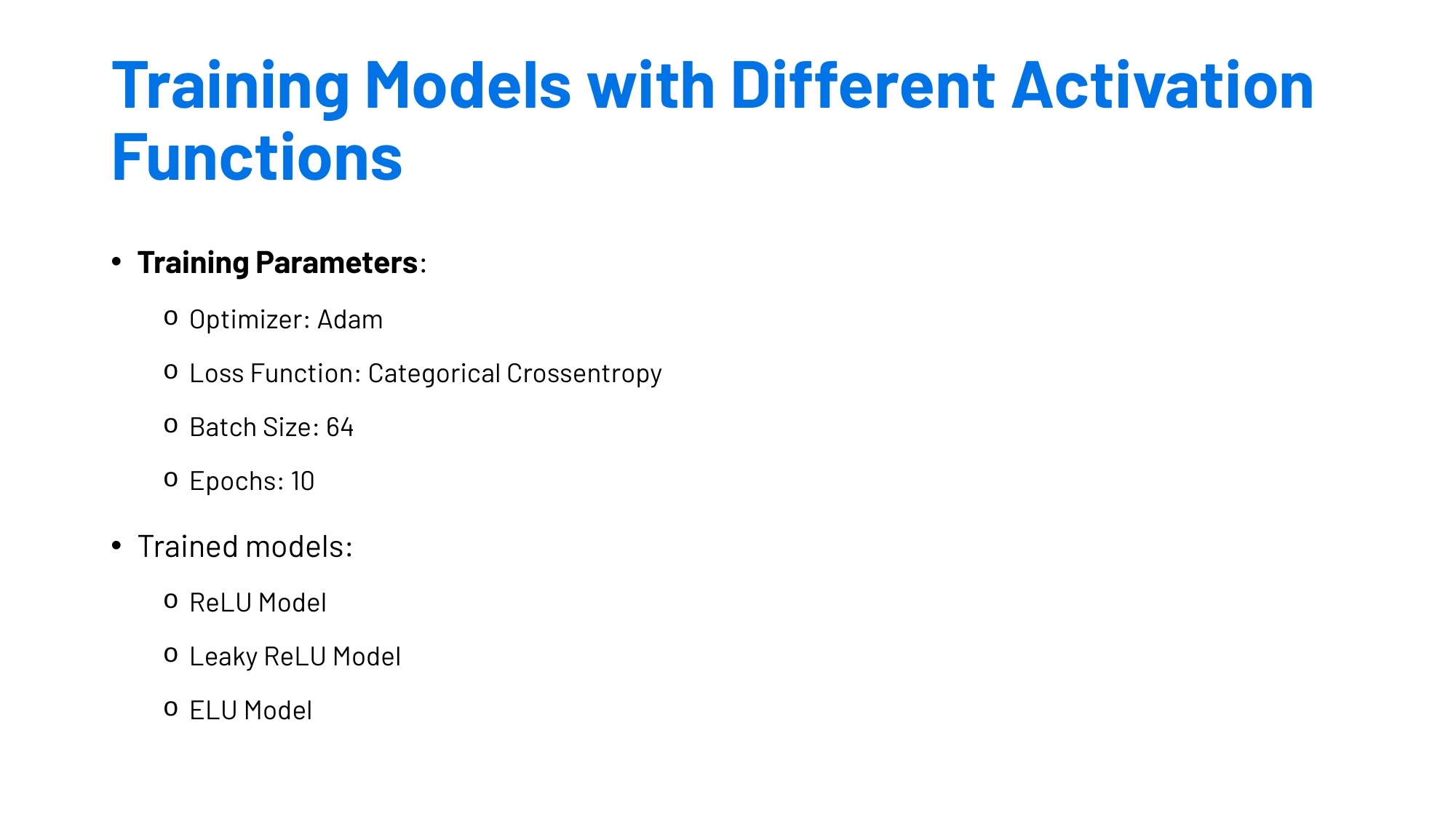

# Training Models with Different Activation Functions
Training Parameters:
Optimizer: Adam
Loss Function: Categorical Crossentropy
Batch Size: 64
Epochs: 10
Trained models:
ReLU Model
Leaky ReLU Model
ELU Model